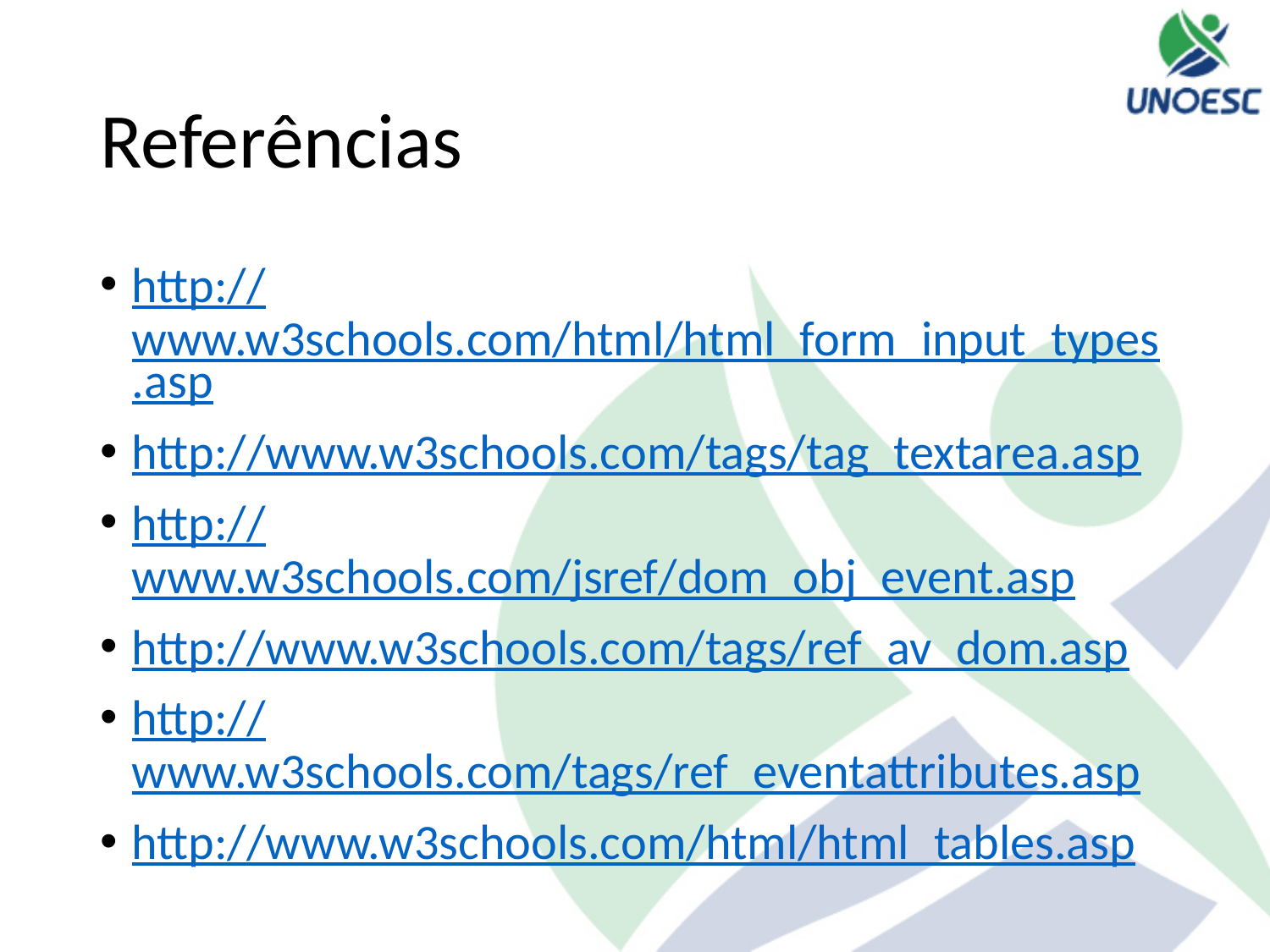

# Referências
http://www.w3schools.com/html/html_form_input_types.asp
http://www.w3schools.com/tags/tag_textarea.asp
http://www.w3schools.com/jsref/dom_obj_event.asp
http://www.w3schools.com/tags/ref_av_dom.asp
http://www.w3schools.com/tags/ref_eventattributes.asp
http://www.w3schools.com/html/html_tables.asp